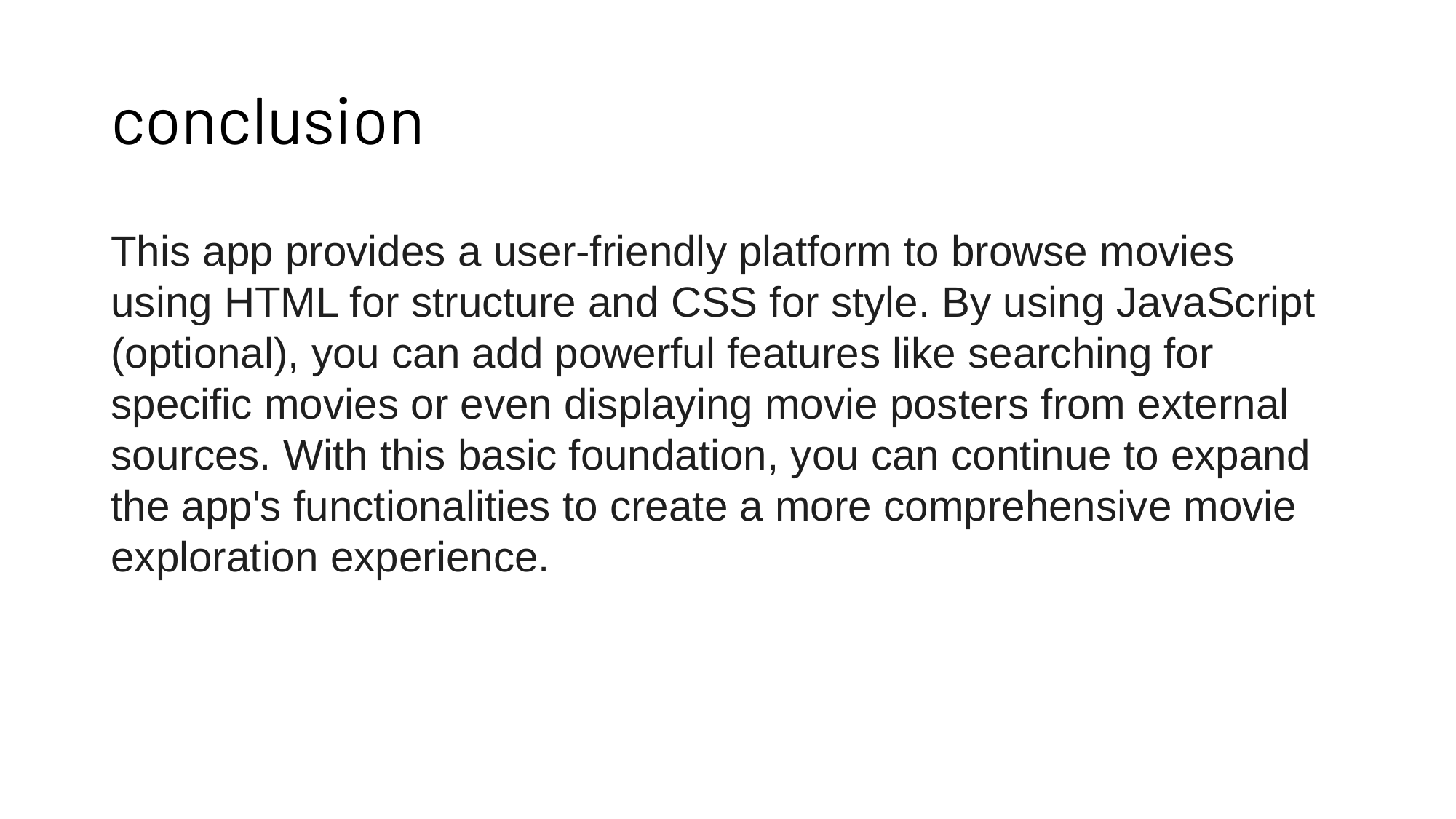

# conclusion
This app provides a user-friendly platform to browse movies using HTML for structure and CSS for style. By using JavaScript (optional), you can add powerful features like searching for specific movies or even displaying movie posters from external sources. With this basic foundation, you can continue to expand the app's functionalities to create a more comprehensive movie exploration experience.